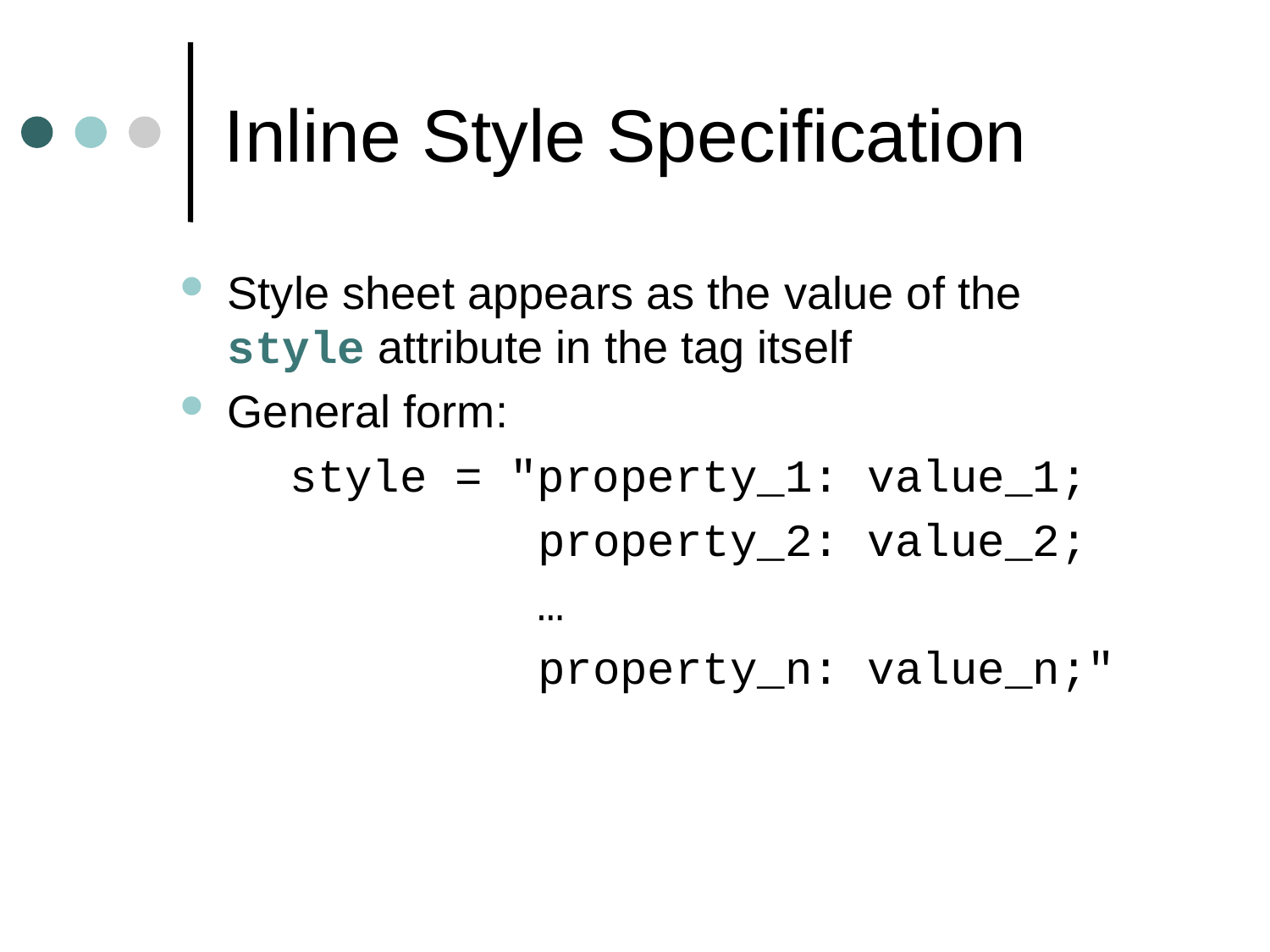

# Inline Style Specification
Style sheet appears as the value of the style attribute in the tag itself
General form:
    style = "property_1: value_1;
             property_2: value_2;
             …
             property_n: value_n;"